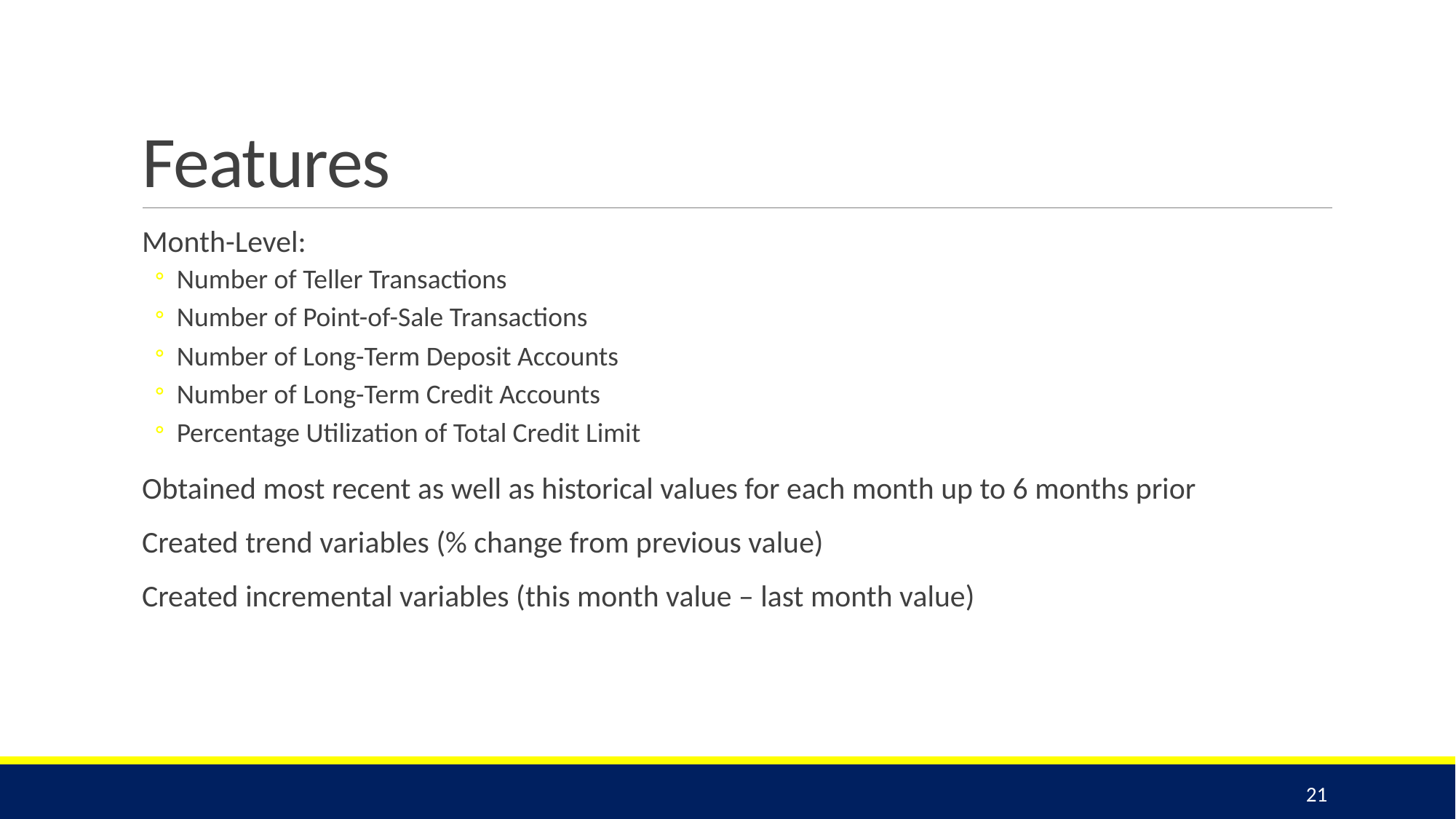

# Features
Month-Level:
Number of Teller Transactions
Number of Point-of-Sale Transactions
Number of Long-Term Deposit Accounts
Number of Long-Term Credit Accounts
Percentage Utilization of Total Credit Limit
Obtained most recent as well as historical values for each month up to 6 months prior
Created trend variables (% change from previous value)
Created incremental variables (this month value – last month value)
21